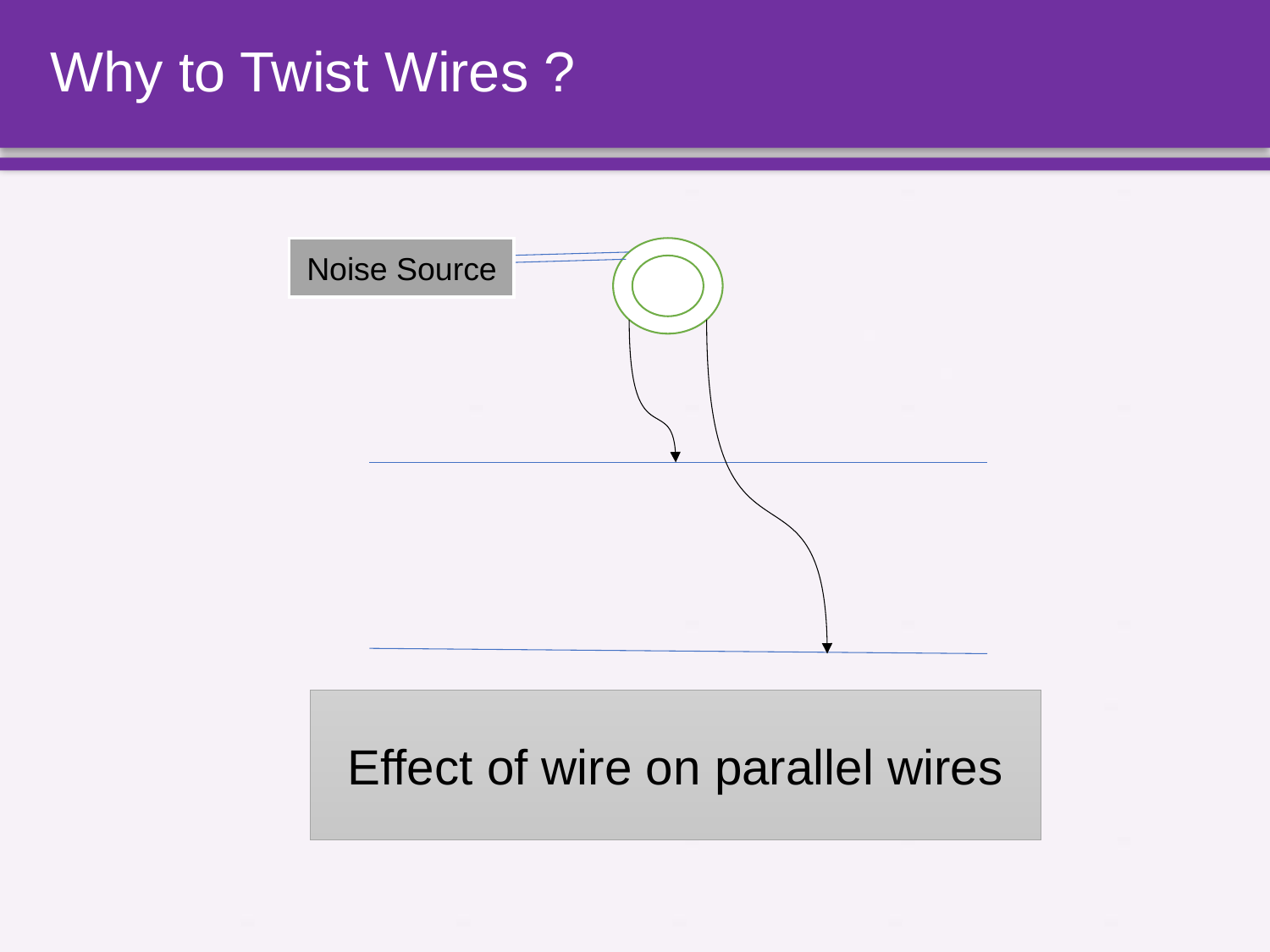

# Why to Twist Wires ?
Noise Source

Effect of wire on parallel wires